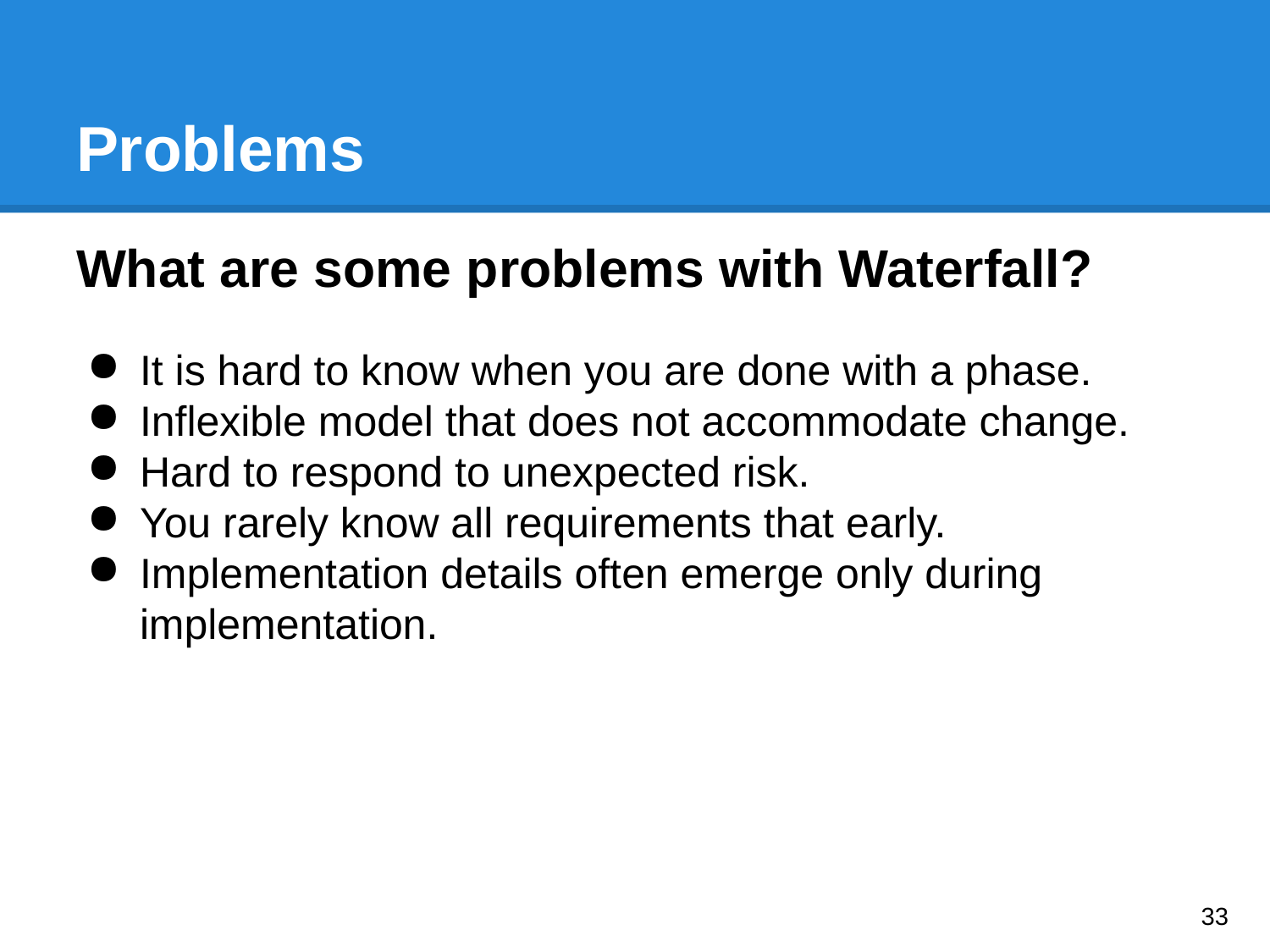

# Problems
What are some problems with Waterfall?

It is hard to know when you are done with a phase.
Inflexible model that does not accommodate change.
Hard to respond to unexpected risk.
You rarely know all requirements that early.
Implementation details often emerge only during implementation.
33